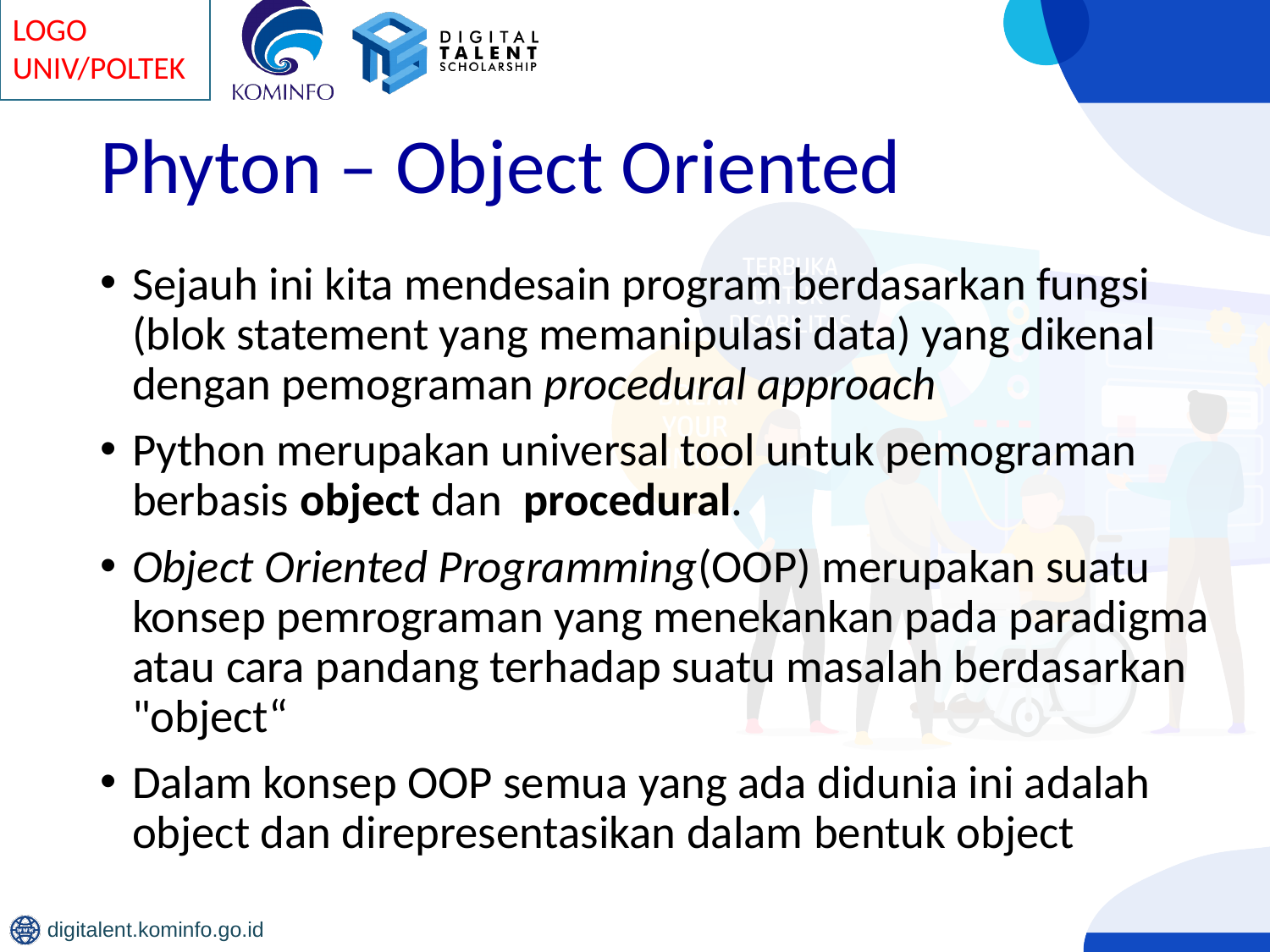

# Phyton – Object Oriented
Sejauh ini kita mendesain program berdasarkan fungsi (blok statement yang memanipulasi data) yang dikenal dengan pemograman procedural approach
Python merupakan universal tool untuk pemograman berbasis object dan  procedural.
Object Oriented Programming(OOP) merupakan suatu konsep pemrograman yang menekankan pada paradigma atau cara pandang terhadap suatu masalah berdasarkan "object“
Dalam konsep OOP semua yang ada didunia ini adalah object dan direpresentasikan dalam bentuk object